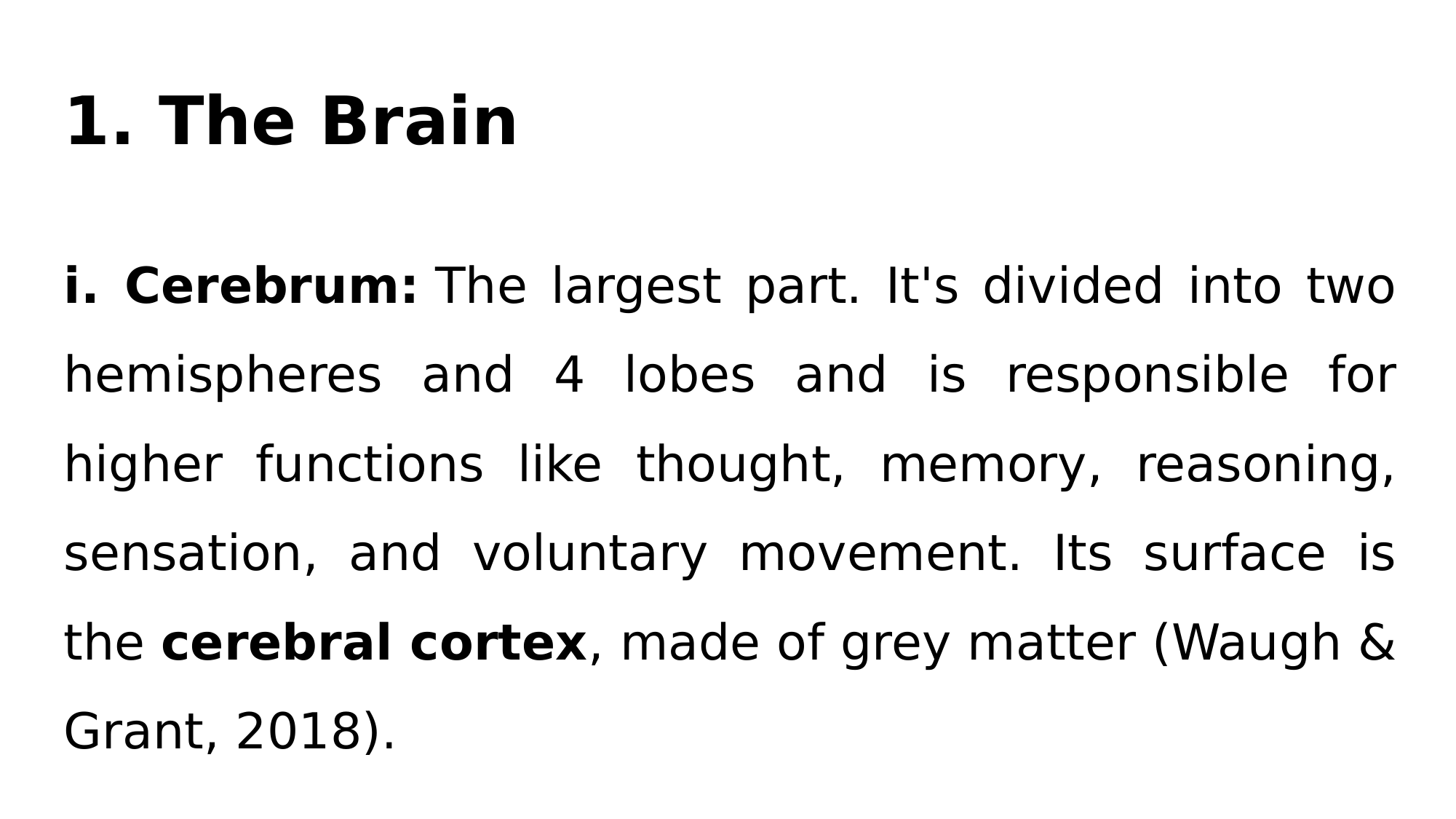

# 1. The Brain
i. Cerebrum: The largest part. It's divided into two hemispheres and 4 lobes and is responsible for higher functions like thought, memory, reasoning, sensation, and voluntary movement. Its surface is the cerebral cortex, made of grey matter (Waugh & Grant, 2018).